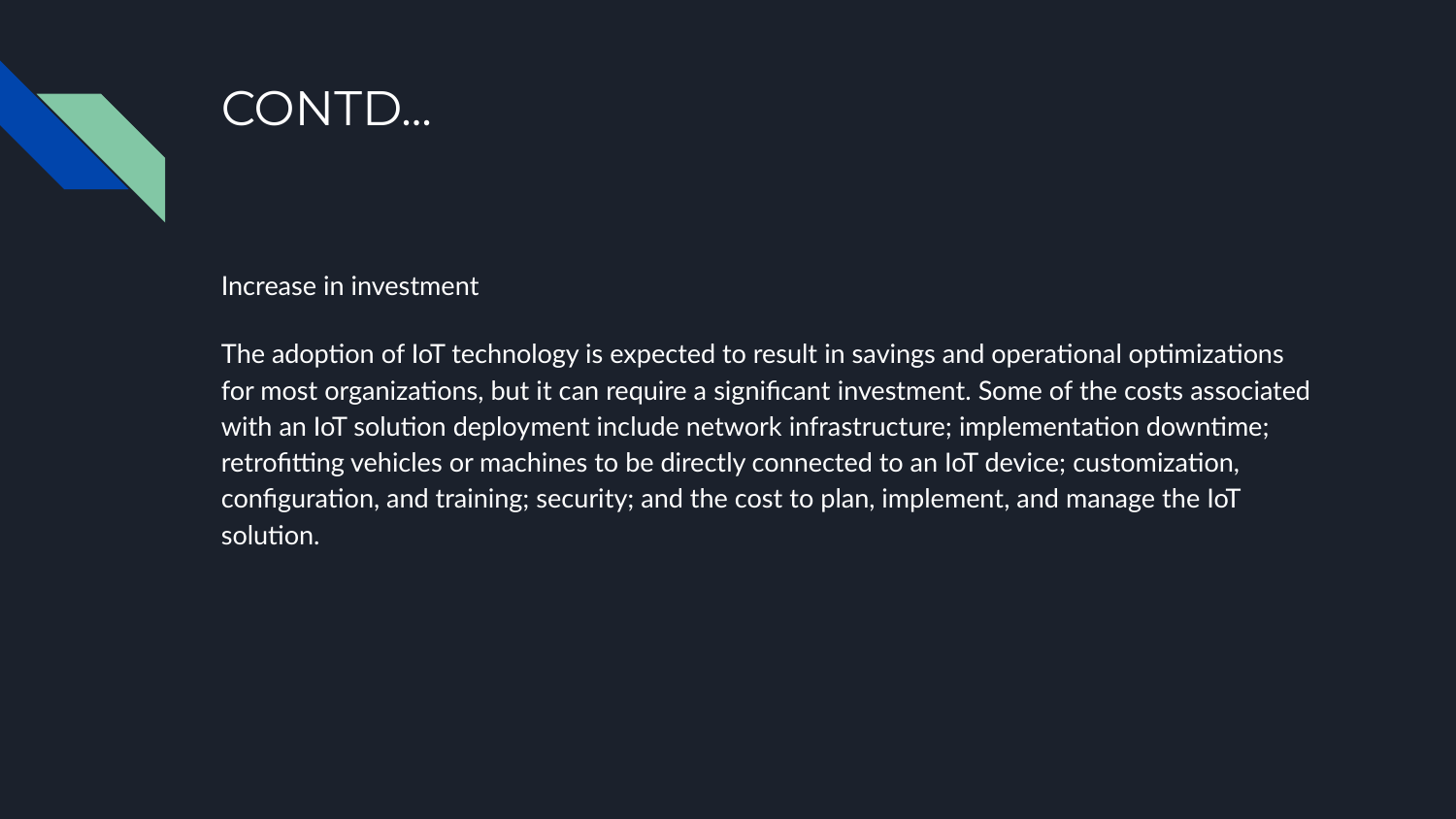

# CONTD...
Increase in investment
The adoption of IoT technology is expected to result in savings and operational optimizations for most organizations, but it can require a significant investment. Some of the costs associated with an IoT solution deployment include network infrastructure; implementation downtime; retrofitting vehicles or machines to be directly connected to an IoT device; customization, configuration, and training; security; and the cost to plan, implement, and manage the IoT solution.